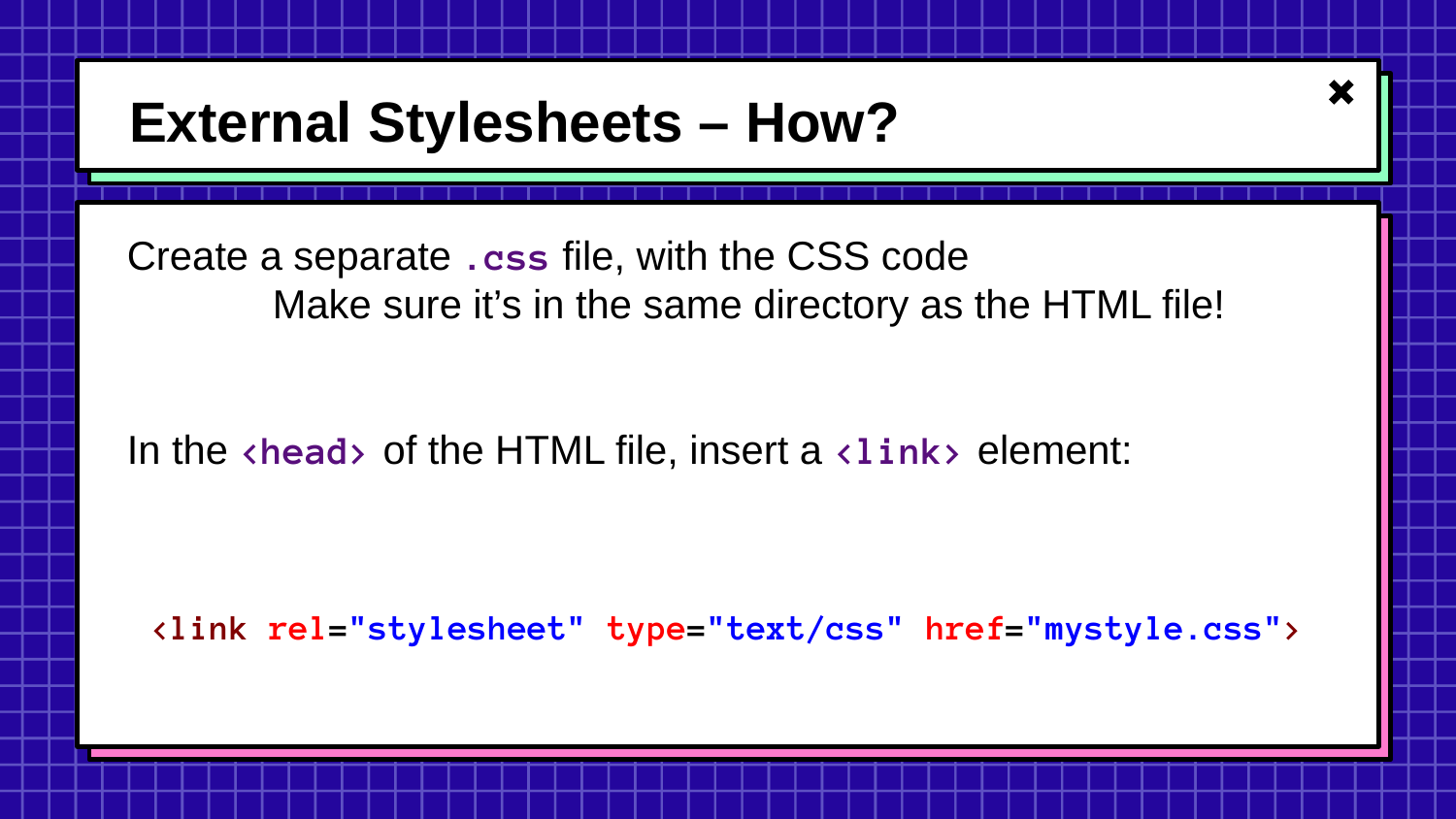

# External Stylesheets – How?
Create a separate .css file, with the CSS code
	Make sure it’s in the same directory as the HTML file!

In the <head> of the HTML file, insert a <link> element:

<link rel="stylesheet" type="text/css" href="mystyle.css">